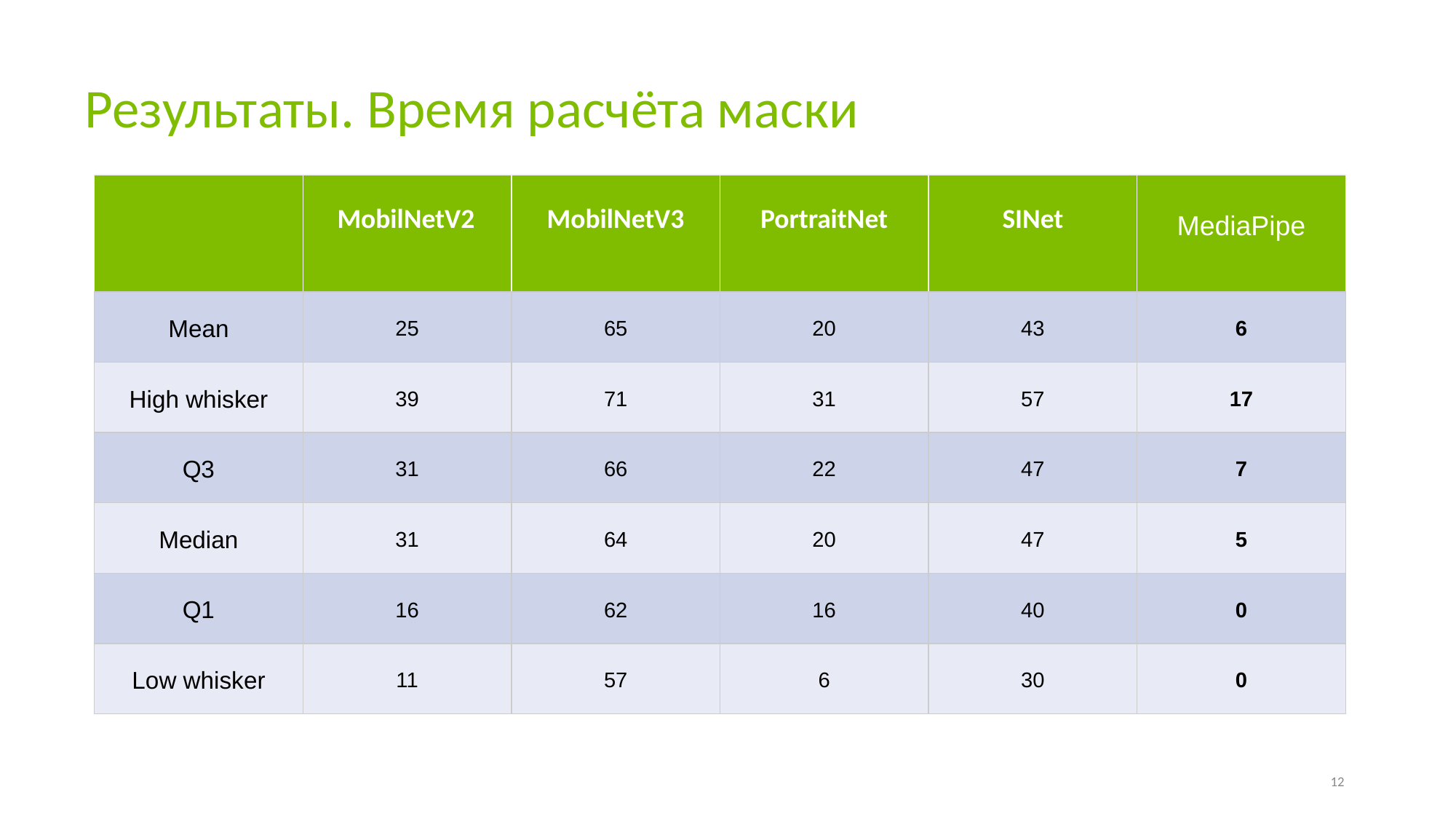

# Результаты. Время расчёта маски
|  | MobilNetV2 | MobilNetV3 | PortraitNet | SINet | MediaPipe |
| --- | --- | --- | --- | --- | --- |
| Mean | 25 | 65 | 20 | 43 | 6 |
| High whisker | 39 | 71 | 31 | 57 | 17 |
| Q3 | 31 | 66 | 22 | 47 | 7 |
| Median | 31 | 64 | 20 | 47 | 5 |
| Q1 | 16 | 62 | 16 | 40 | 0 |
| Low whisker | 11 | 57 | 6 | 30 | 0 |
12